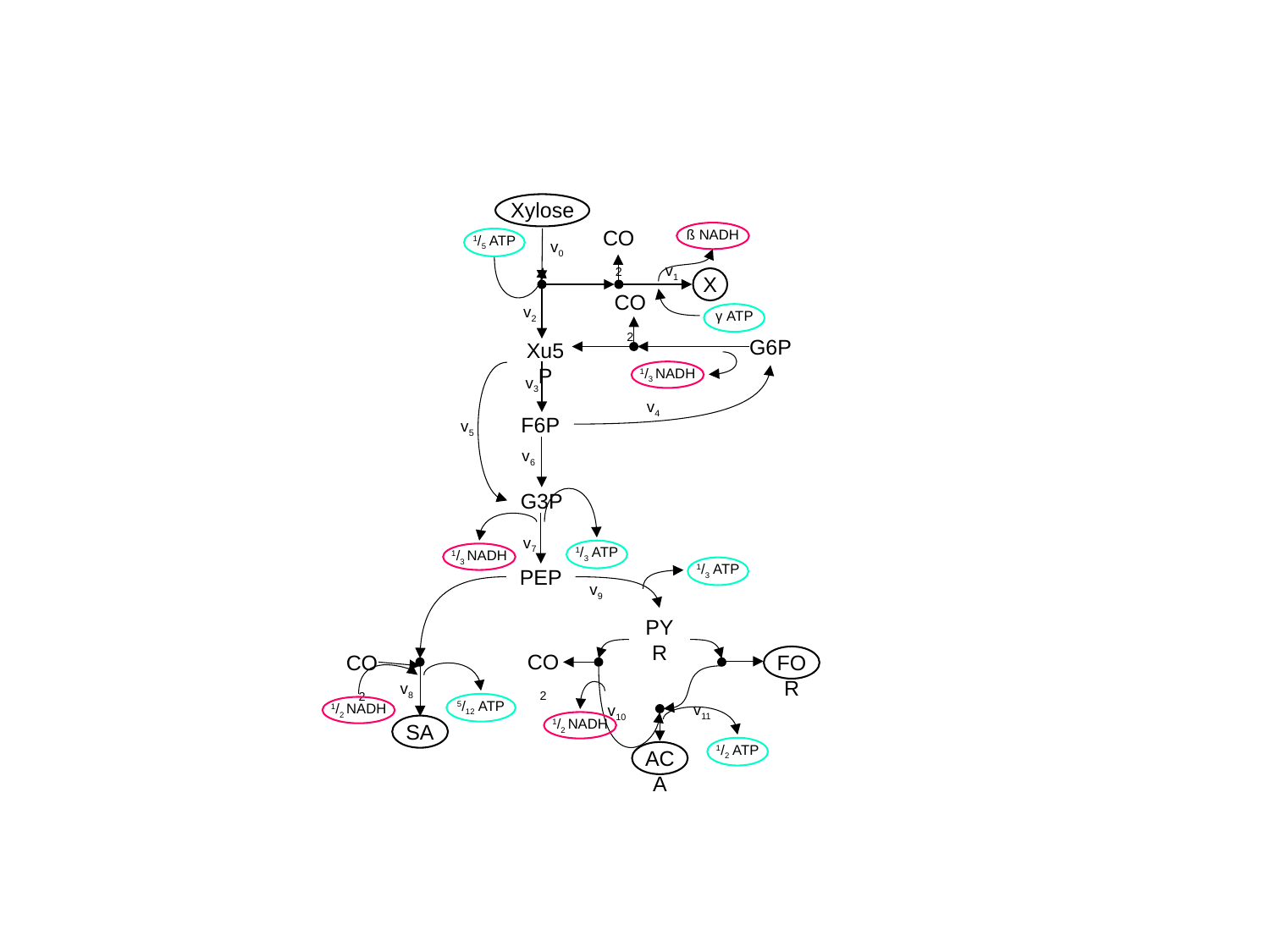

Xylose

CO2
ß NADH

1/5 ATP

v0
v1

X

CO2
v2
γ ATP

G6P
Xu5P

1/3 NADH

v3
v4
F6P
v5
v6
G3P

v7
1/3 ATP

1/3 NADH

1/3 ATP

PEP
v9

PYR
CO2
CO2
FOR

v8
5/12 ATP

v11
1/2 NADH

v10

1/2 NADH

SA

1/2 ATP

ACA